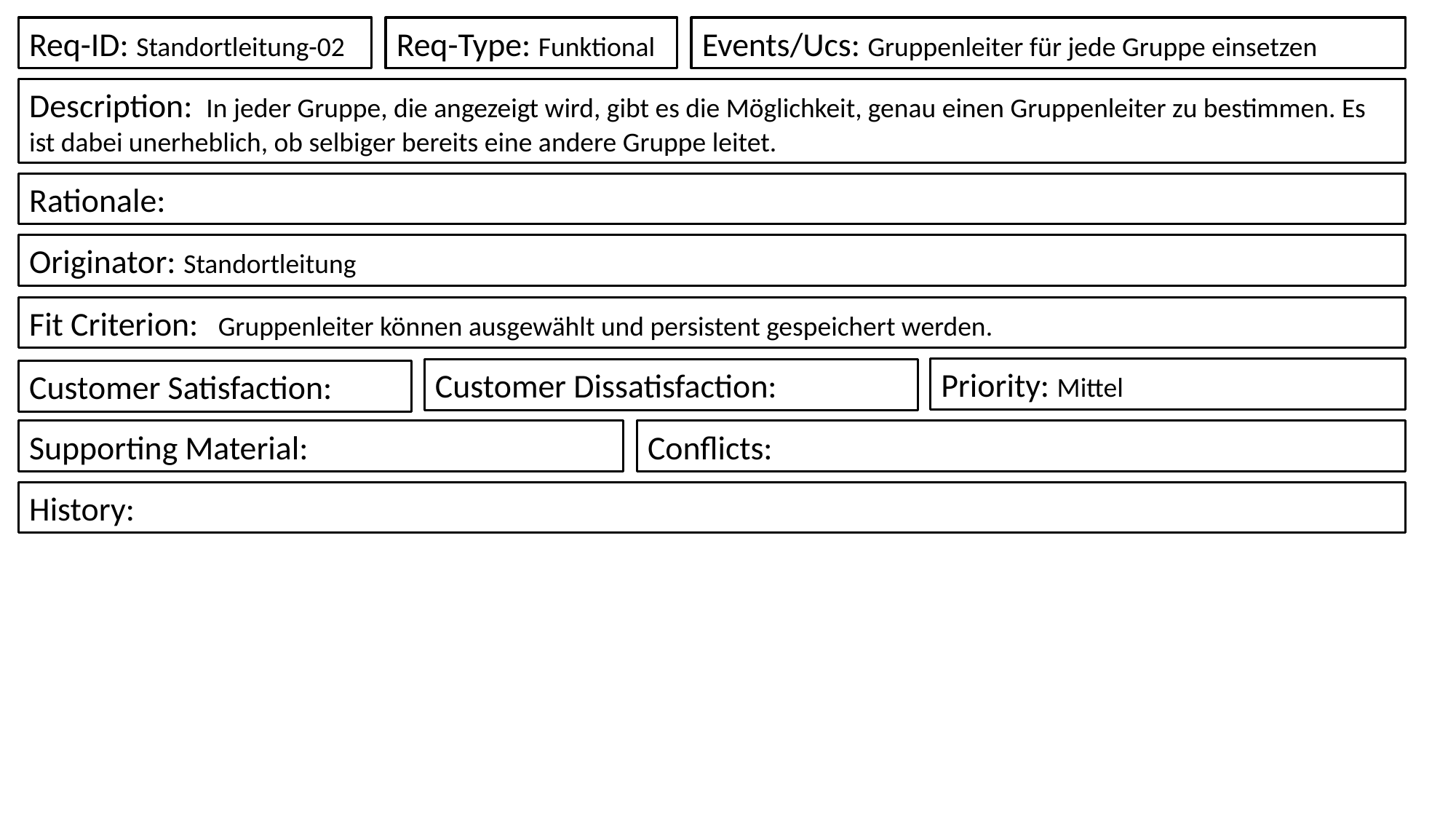

Req-Type: Funktional
Events/Ucs: Gruppenleiter für jede Gruppe einsetzen
Req-ID: Standortleitung-02
Description:  In jeder Gruppe, die angezeigt wird, gibt es die Möglichkeit, genau einen Gruppenleiter zu bestimmen. Es ist dabei unerheblich, ob selbiger bereits eine andere Gruppe leitet.
Rationale:
Originator: Standortleitung
Fit Criterion:   Gruppenleiter können ausgewählt und persistent gespeichert werden.
Priority: Mittel
Customer Dissatisfaction:
Customer Satisfaction:
Conflicts:
Supporting Material:
History: